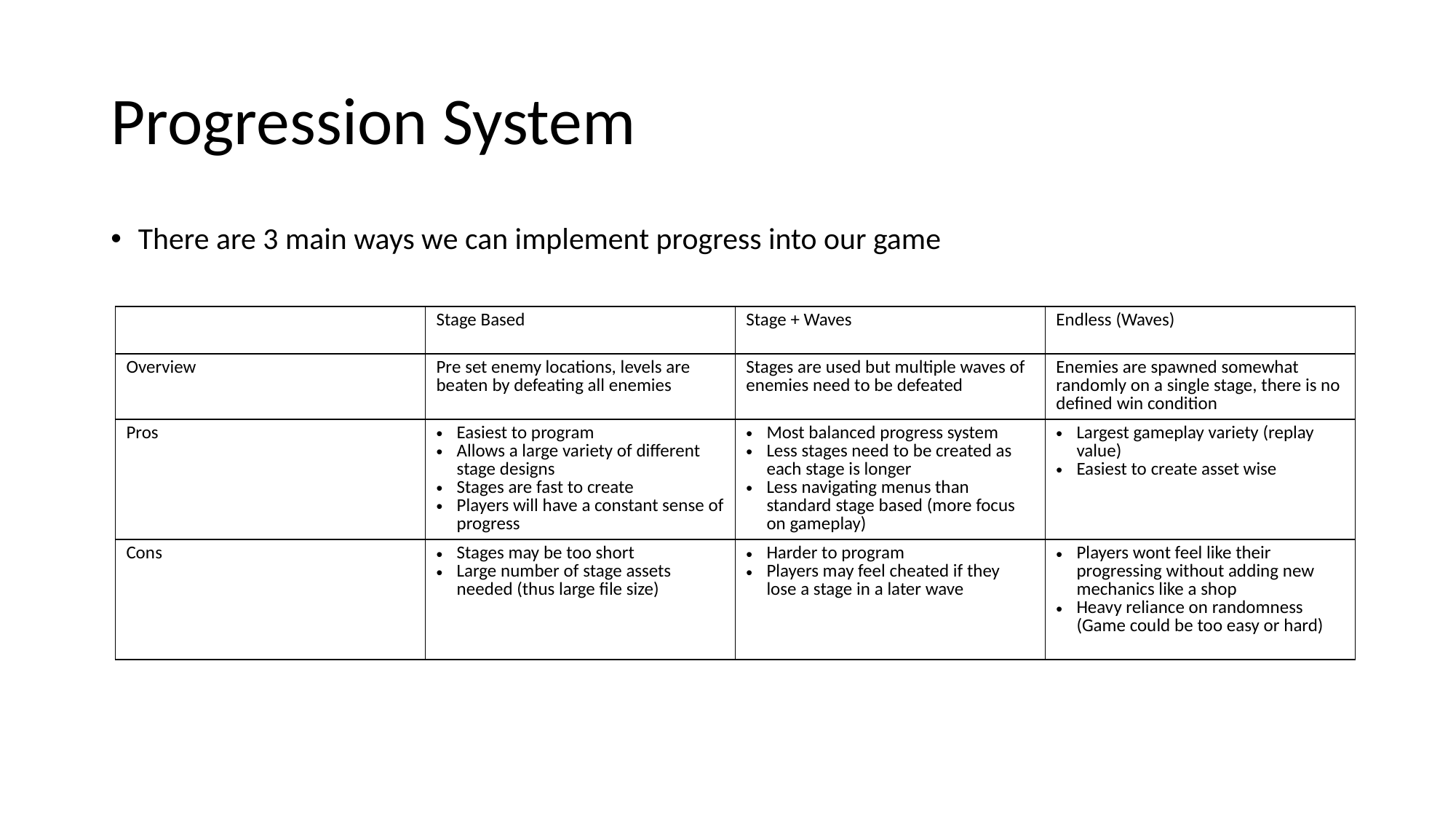

# Progression System
There are 3 main ways we can implement progress into our game
|  | Stage Based | Stage + Waves | Endless (Waves) |
| --- | --- | --- | --- |
| Overview | Pre set enemy locations, levels are beaten by defeating all enemies | Stages are used but multiple waves of enemies need to be defeated | Enemies are spawned somewhat randomly on a single stage, there is no defined win condition |
| Pros | Easiest to program Allows a large variety of different stage designs Stages are fast to create Players will have a constant sense of progress | Most balanced progress system Less stages need to be created as each stage is longer Less navigating menus than standard stage based (more focus on gameplay) | Largest gameplay variety (replay value) Easiest to create asset wise |
| Cons | Stages may be too short Large number of stage assets needed (thus large file size) | Harder to program Players may feel cheated if they lose a stage in a later wave | Players wont feel like their progressing without adding new mechanics like a shop Heavy reliance on randomness (Game could be too easy or hard) |